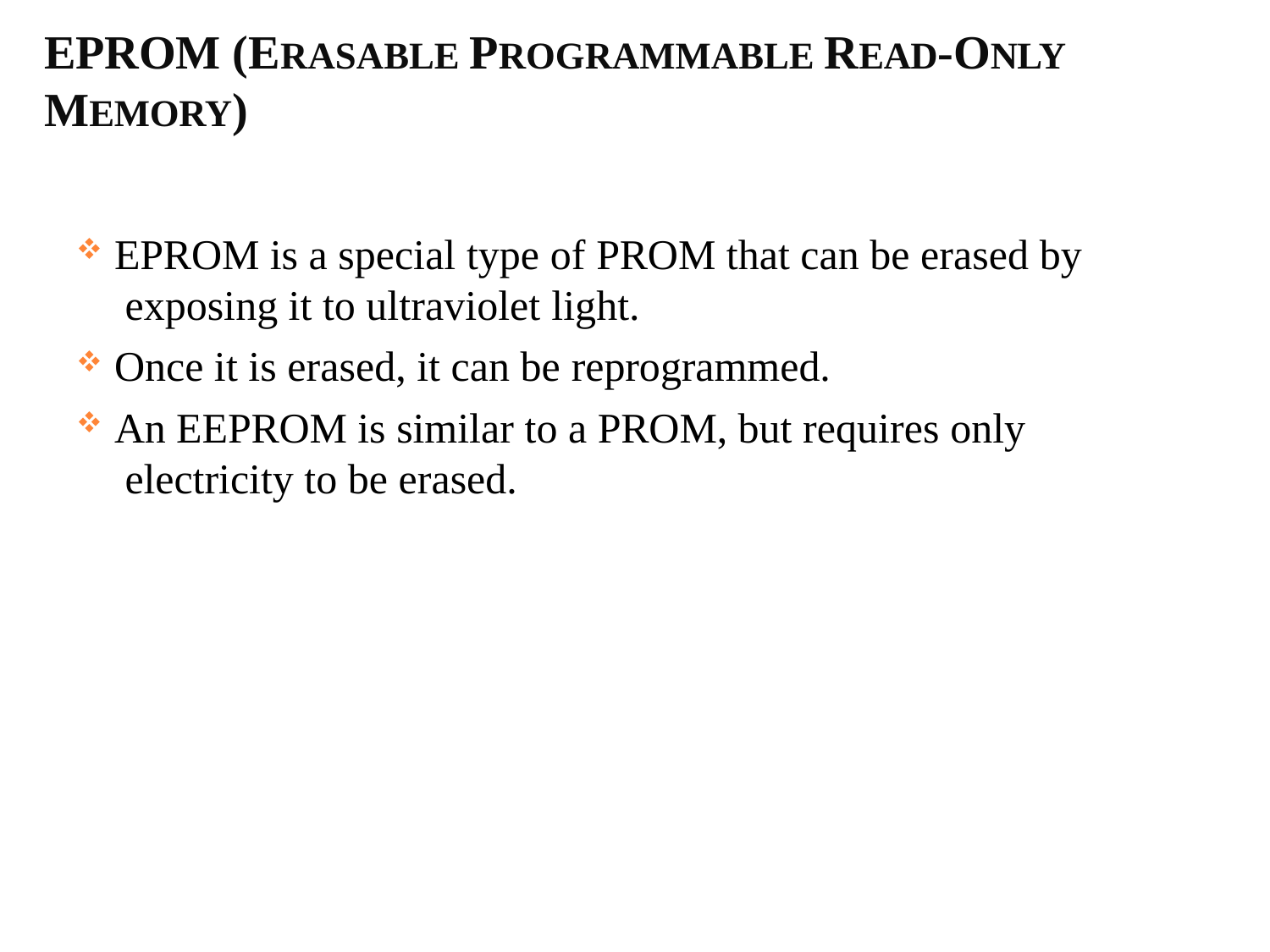

# EPROM (ERASABLE PROGRAMMABLE READ-ONLY  MEMORY)
EPROM is a special type of PROM that can be erased by  exposing it to ultraviolet light.
Once it is erased, it can be reprogrammed.
An EEPROM is similar to a PROM, but requires only  electricity to be erased.
64